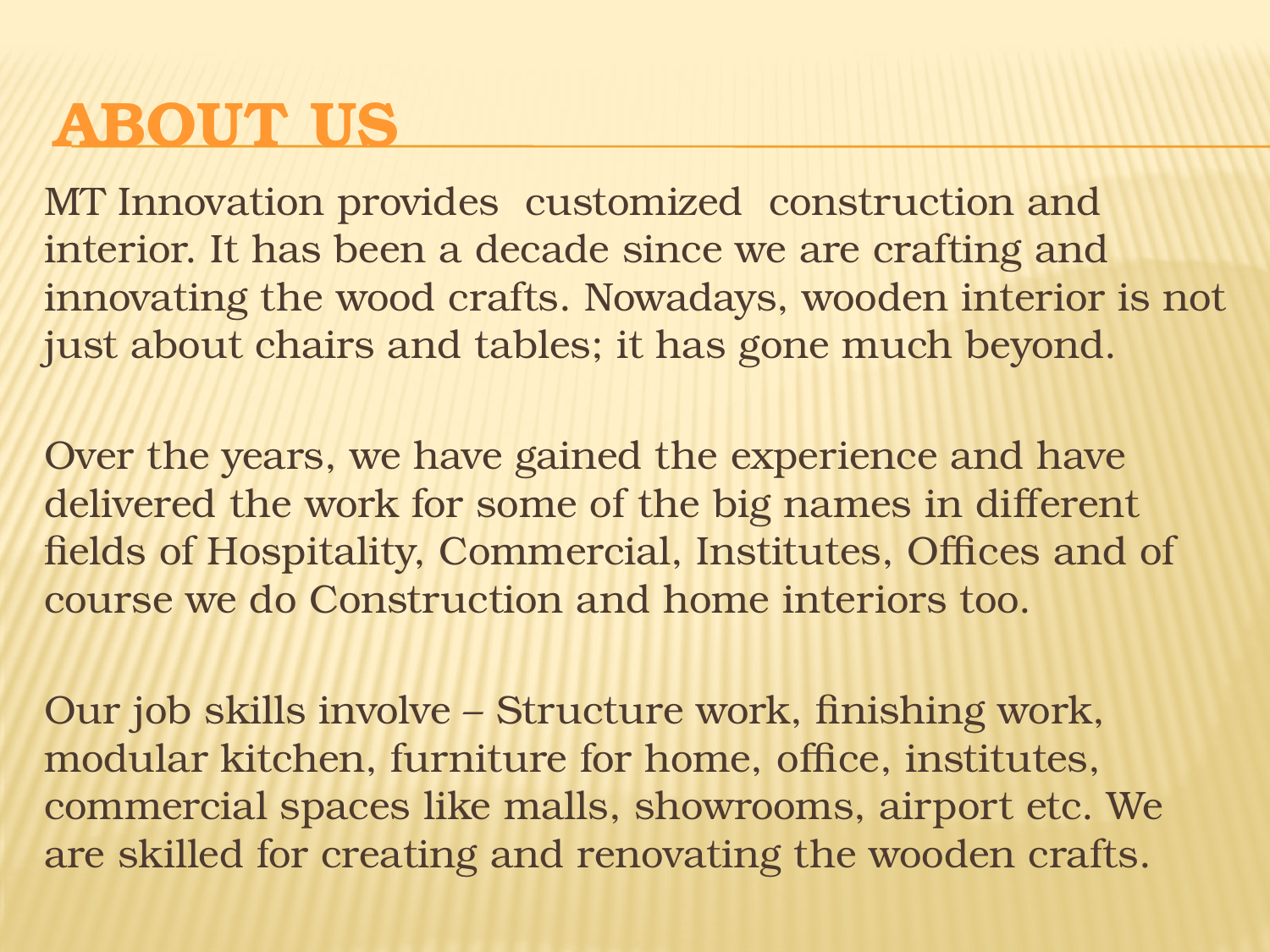

# About Us
MT Innovation provides  customized  construction and interior. It has been a decade since we are crafting and innovating the wood crafts. Nowadays, wooden interior is not just about chairs and tables; it has gone much beyond.

Over the years, we have gained the experience and have delivered the work for some of the big names in different fields of Hospitality, Commercial, Institutes, Offices and of course we do Construction and home interiors too.

Our job skills involve – Structure work, finishing work, modular kitchen, furniture for home, office, institutes, commercial spaces like malls, showrooms, airport etc. We are skilled for creating and renovating the wooden crafts.